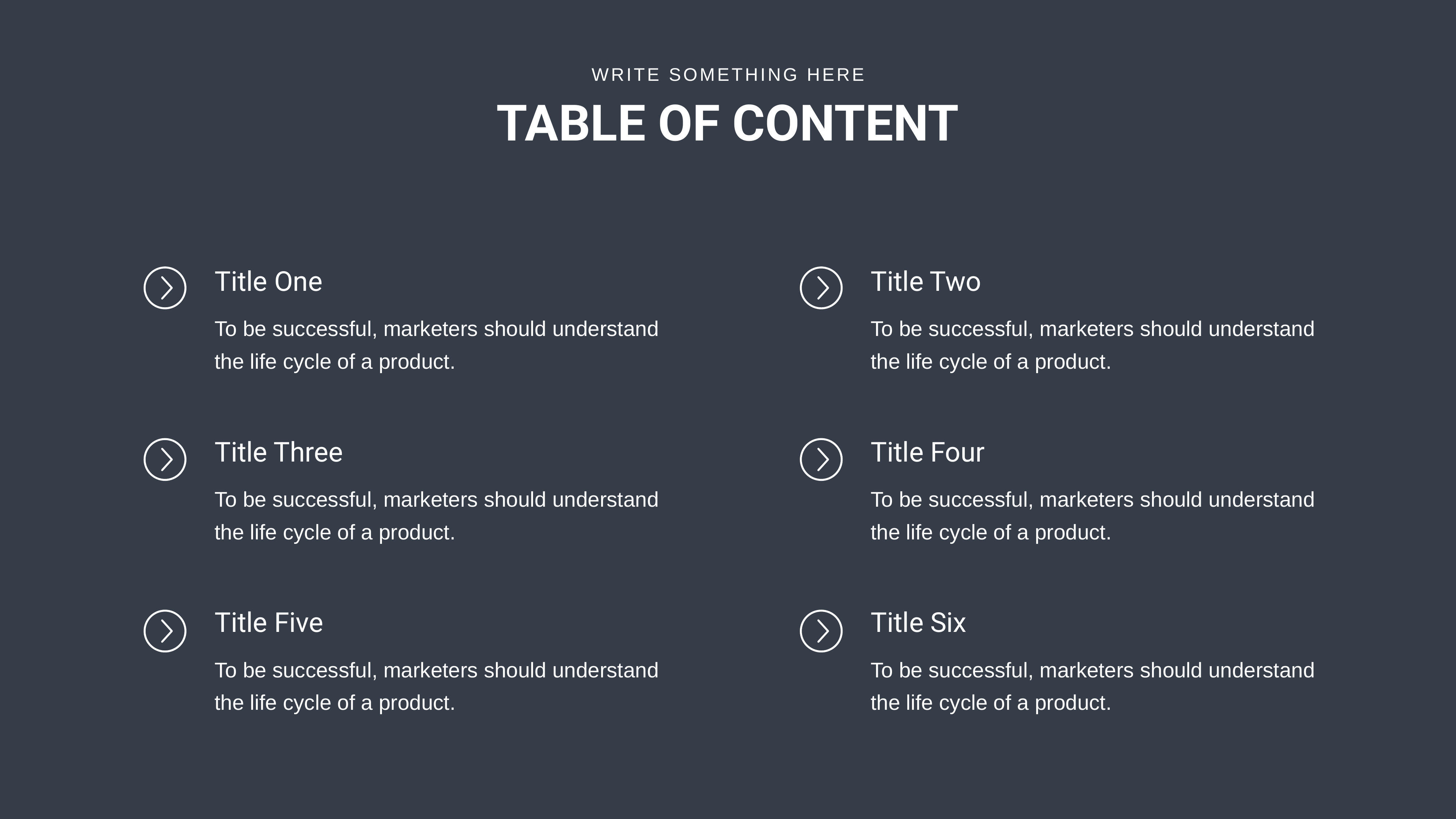

WRITE SOMETHING HERE
TABLE OF CONTENT
Title One
To be successful, marketers should understand the life cycle of a product.
Title Two
To be successful, marketers should understand the life cycle of a product.

Title Three
To be successful, marketers should understand the life cycle of a product.
Title Four
To be successful, marketers should understand the life cycle of a product.

Title Five
To be successful, marketers should understand the life cycle of a product.
Title Six
To be successful, marketers should understand the life cycle of a product.